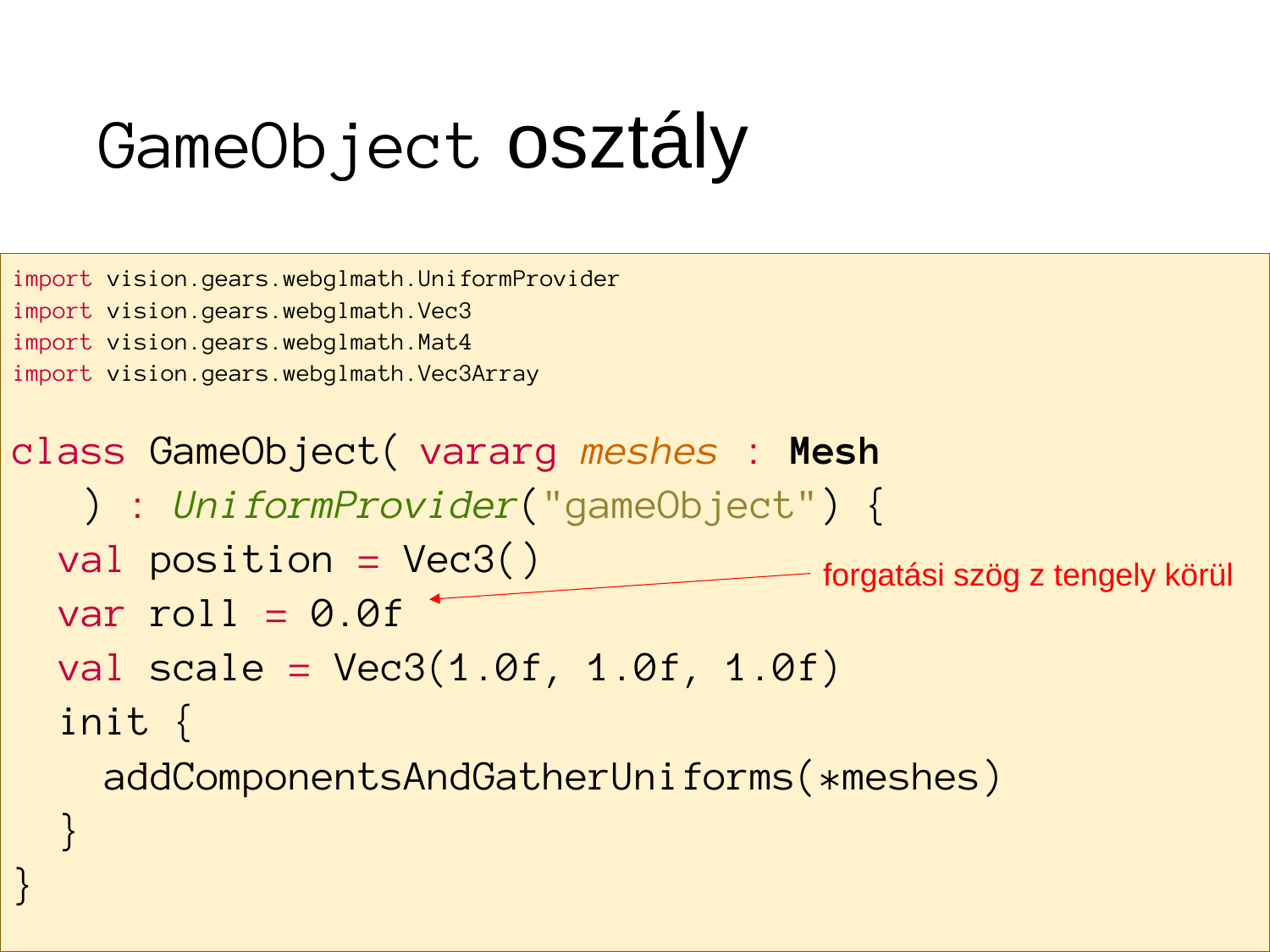

# GameObject osztály
import vision.gears.webglmath.UniformProvider
import vision.gears.webglmath.Vec3
import vision.gears.webglmath.Mat4
import vision.gears.webglmath.Vec3Array

class GameObject(  vararg meshes : Mesh
   ) : UniformProvider("gameObject") {
  val position = Vec3()
  var roll = 0.0f
  val scale = Vec3(1.0f, 1.0f, 1.0f)
  init {
    addComponentsAndGatherUniforms(*meshes)
  }
}

forgatási szög z tengely körül